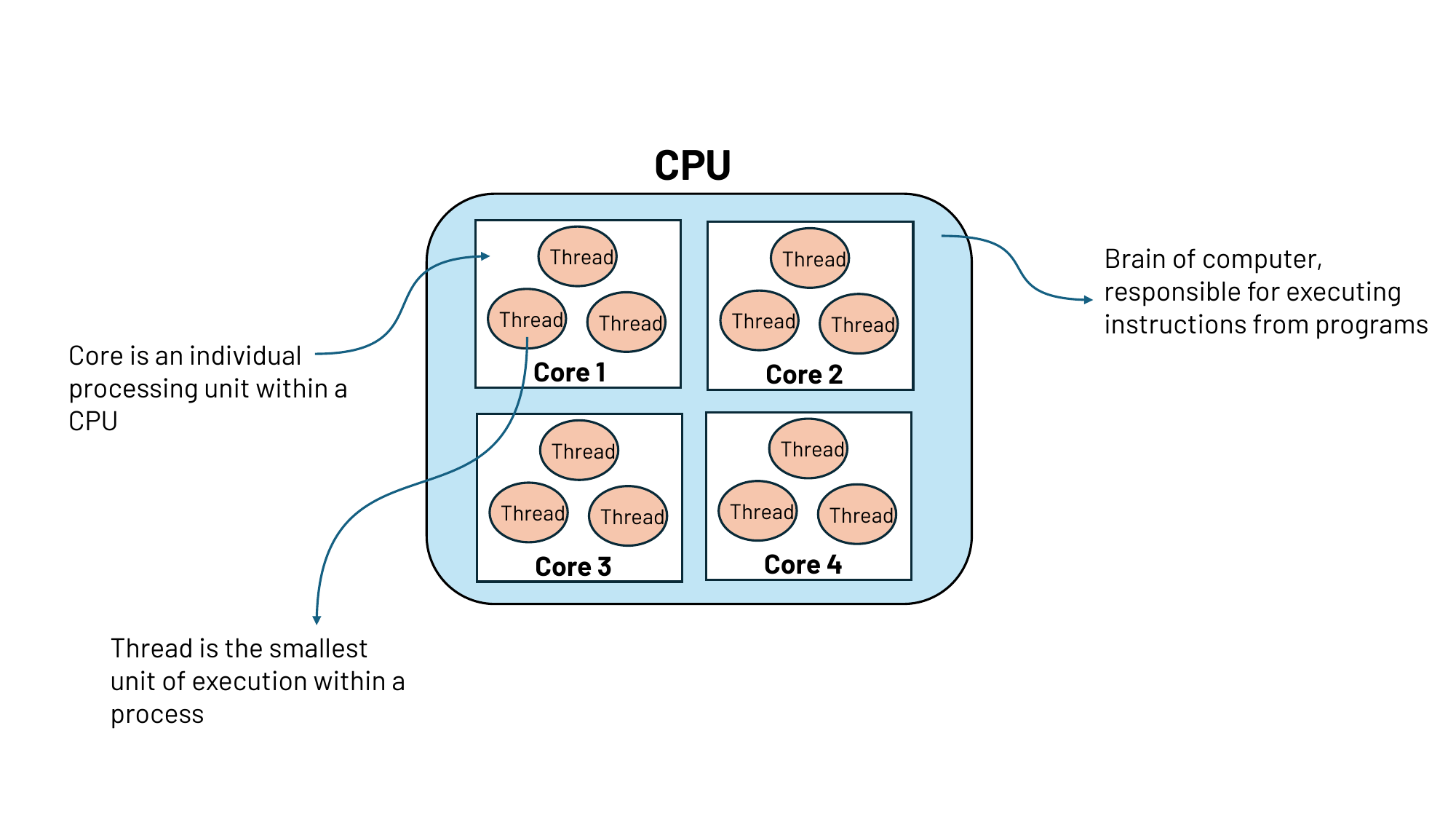

CPU

Brain of computer, responsible for executing instructions from programs
Thread
Thread

Thread
Thread
Thread
Thread
Core is an individual processing unit within a CPU
Core 1
Core 2

Thread
Thread

Thread
Thread
Thread
Thread
Core 4
Core 3
Thread is the smallest unit of execution within a process